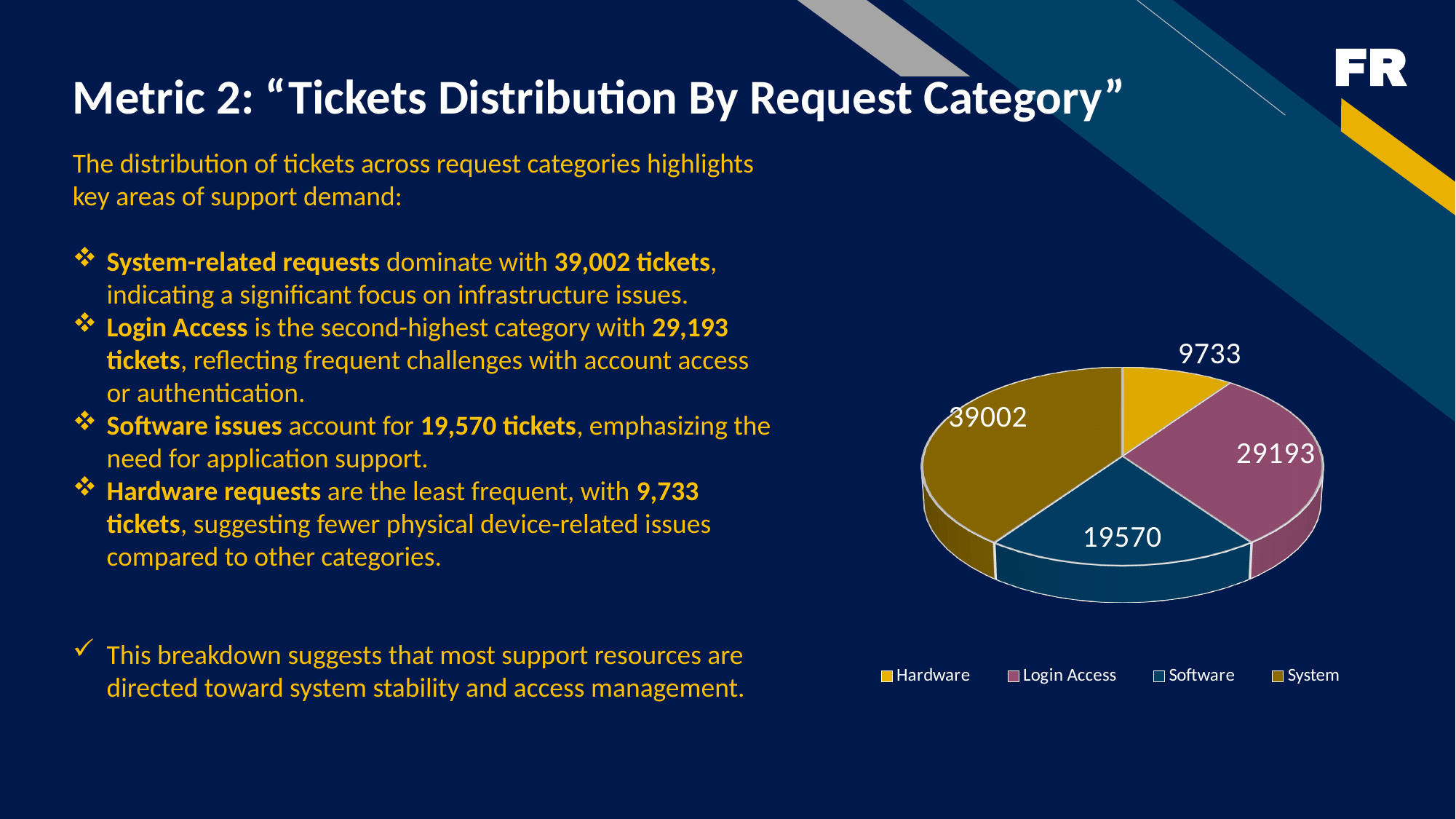

# Metric 2: “Tickets Distribution By Request Category”
The distribution of tickets across request categories highlights key areas of support demand:

System-related requests dominate with 39,002 tickets, indicating a significant focus on infrastructure issues.
Login Access is the second-highest category with 29,193 tickets, reflecting frequent challenges with account access or authentication.
Software issues account for 19,570 tickets, emphasizing the need for application support.
Hardware requests are the least frequent, with 9,733 tickets, suggesting fewer physical device-related issues compared to other categories.

This breakdown suggests that most support resources are directed toward system stability and access management.

[unsupported chart]